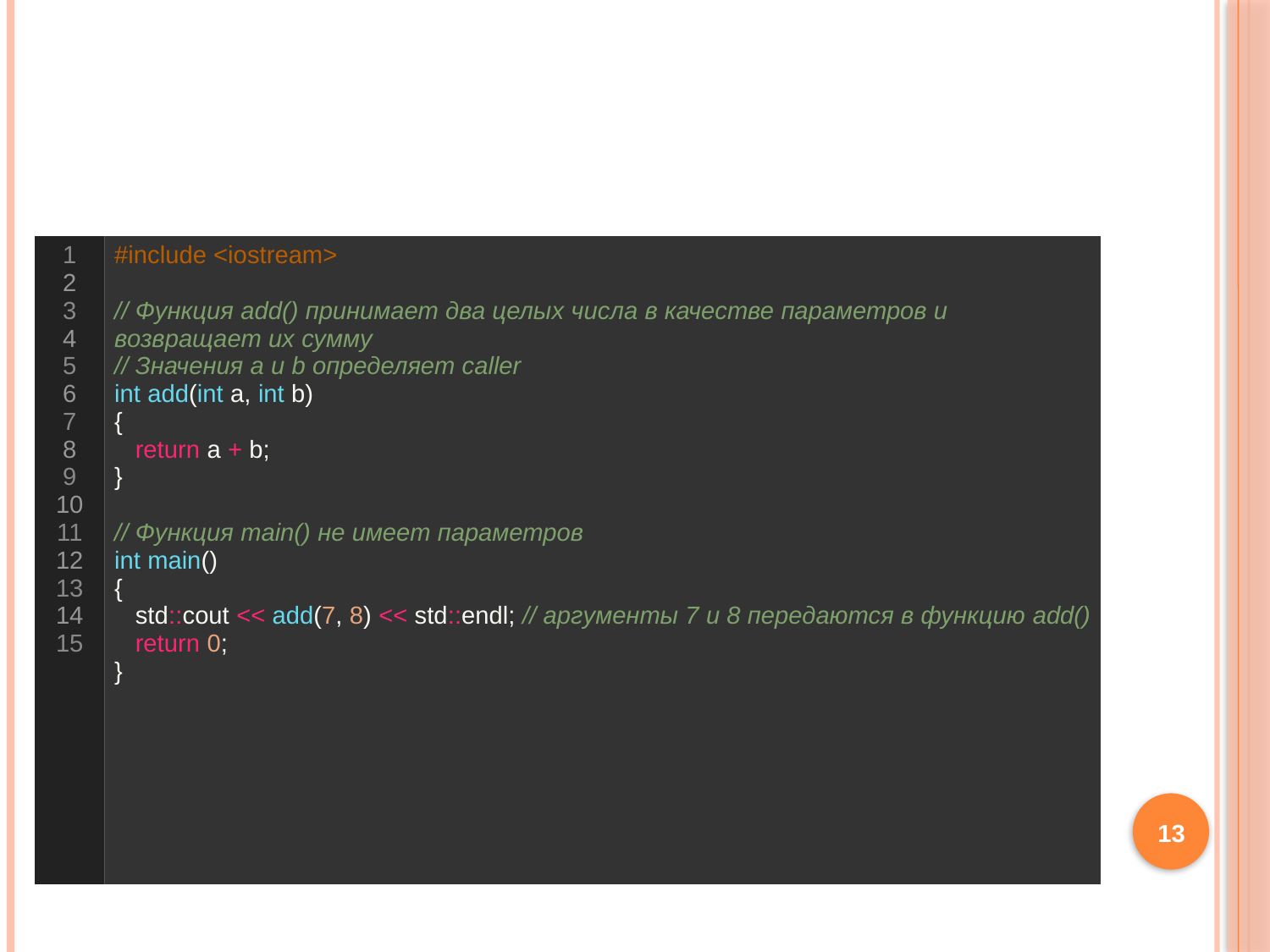

#
| 1 2 3 4 5 6 7 8 9 10 11 12 13 14 15 | #include <iostream>   // Функция add() принимает два целых числа в качестве параметров и возвращает их сумму // Значения a и b определяет caller int add(int a, int b) {    return a + b; }   // Функция main() не имеет параметров int main() {    std::cout << add(7, 8) << std::endl; // аргументы 7 и 8 передаются в функцию add()    return 0; } |
| --- | --- |
13